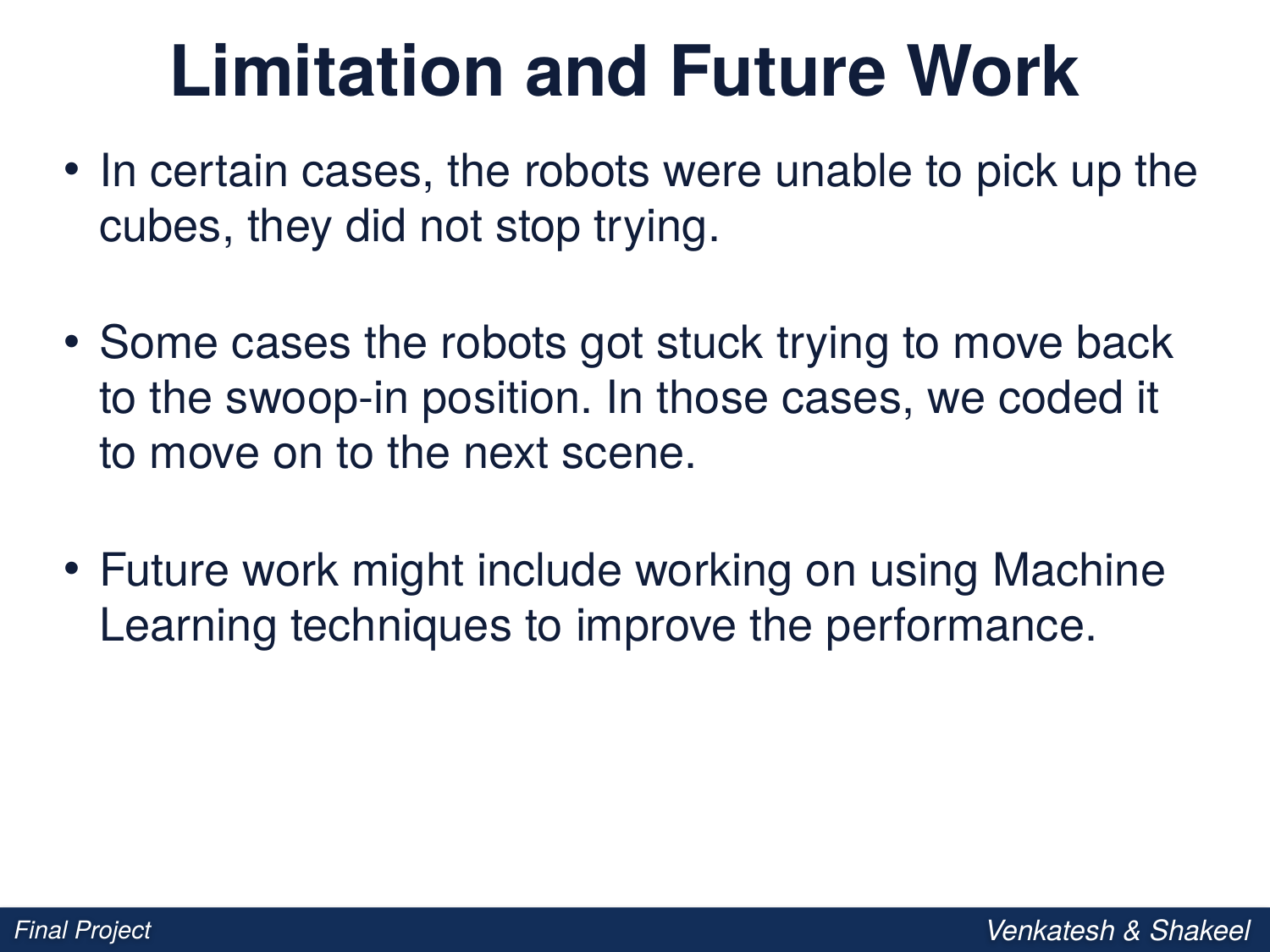

# Limitation and Future Work
In certain cases, the robots were unable to pick up the cubes, they did not stop trying.

Some cases the robots got stuck trying to move back to the swoop-in position. In those cases, we coded it to move on to the next scene.

Future work might include working on using Machine Learning techniques to improve the performance.